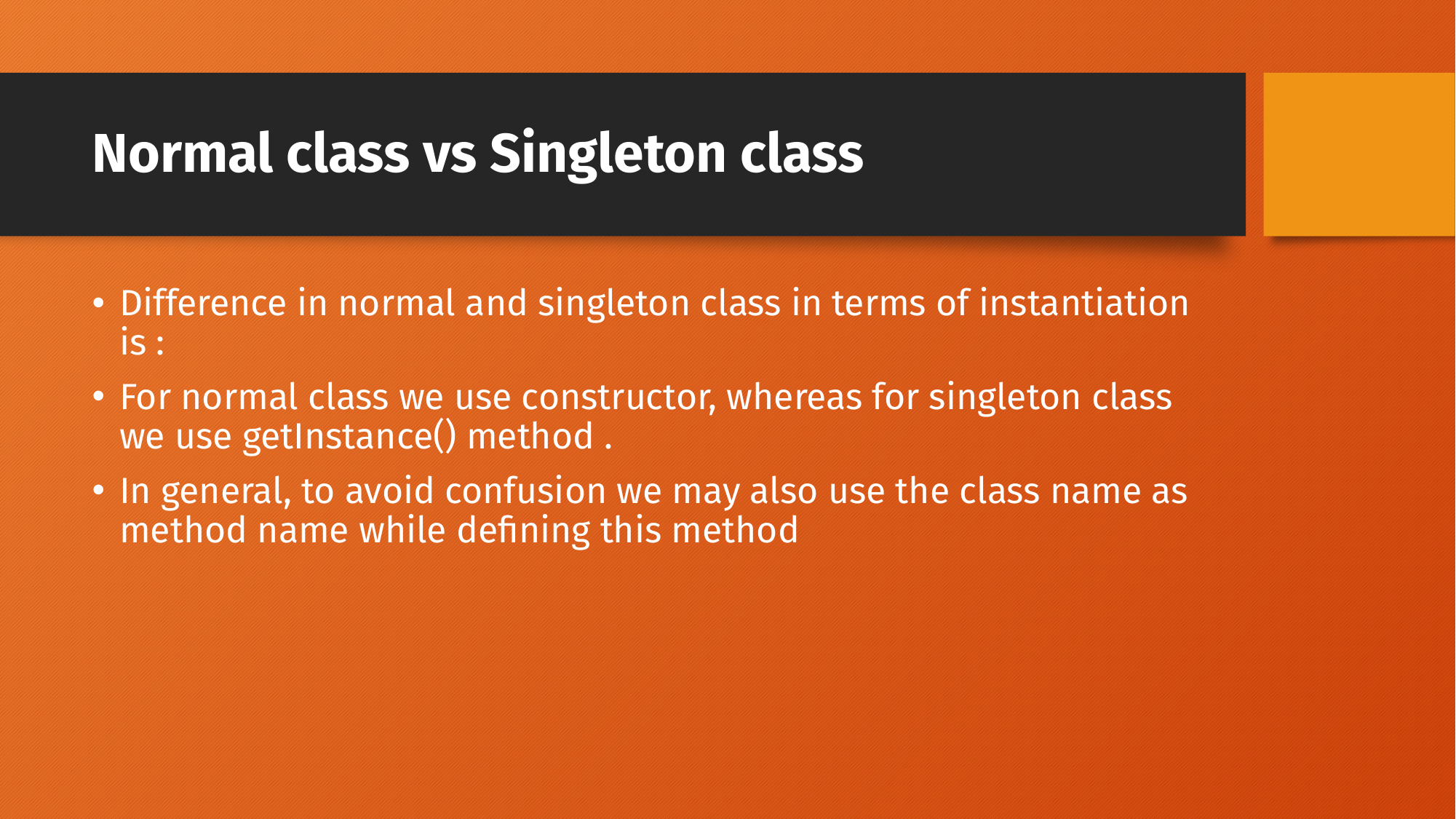

# Normal class vs Singleton class
Difference in normal and singleton class in terms of instantiation is :
For normal class we use constructor, whereas for singleton class we use getInstance() method .
In general, to avoid confusion we may also use the class name as method name while defining this method